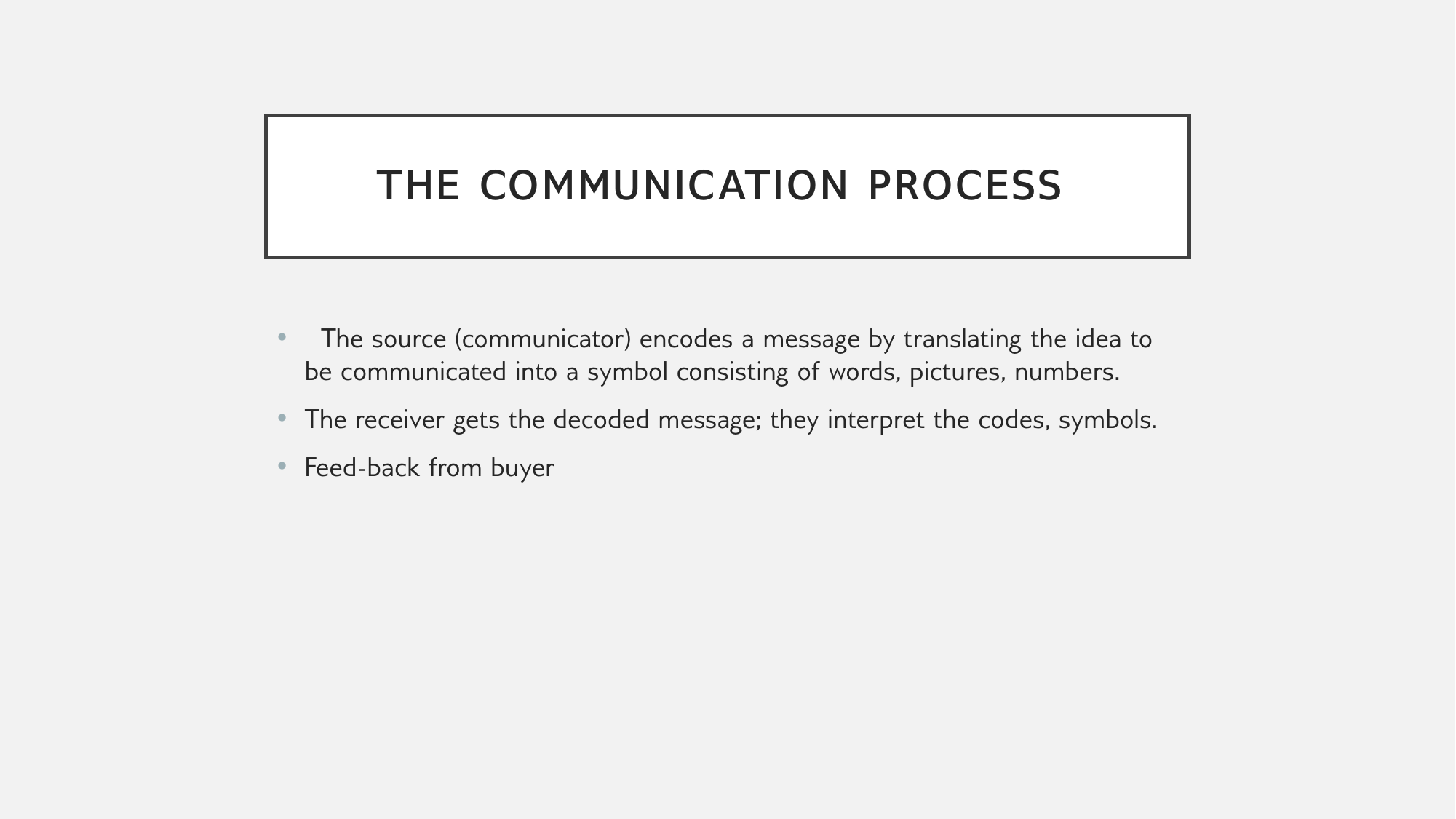

# The communication process
  The source (communicator) encodes a message by translating the idea to be communicated into a symbol consisting of words, pictures, numbers.
The receiver gets the decoded message; they interpret the codes, symbols.
Feed-back from buyer